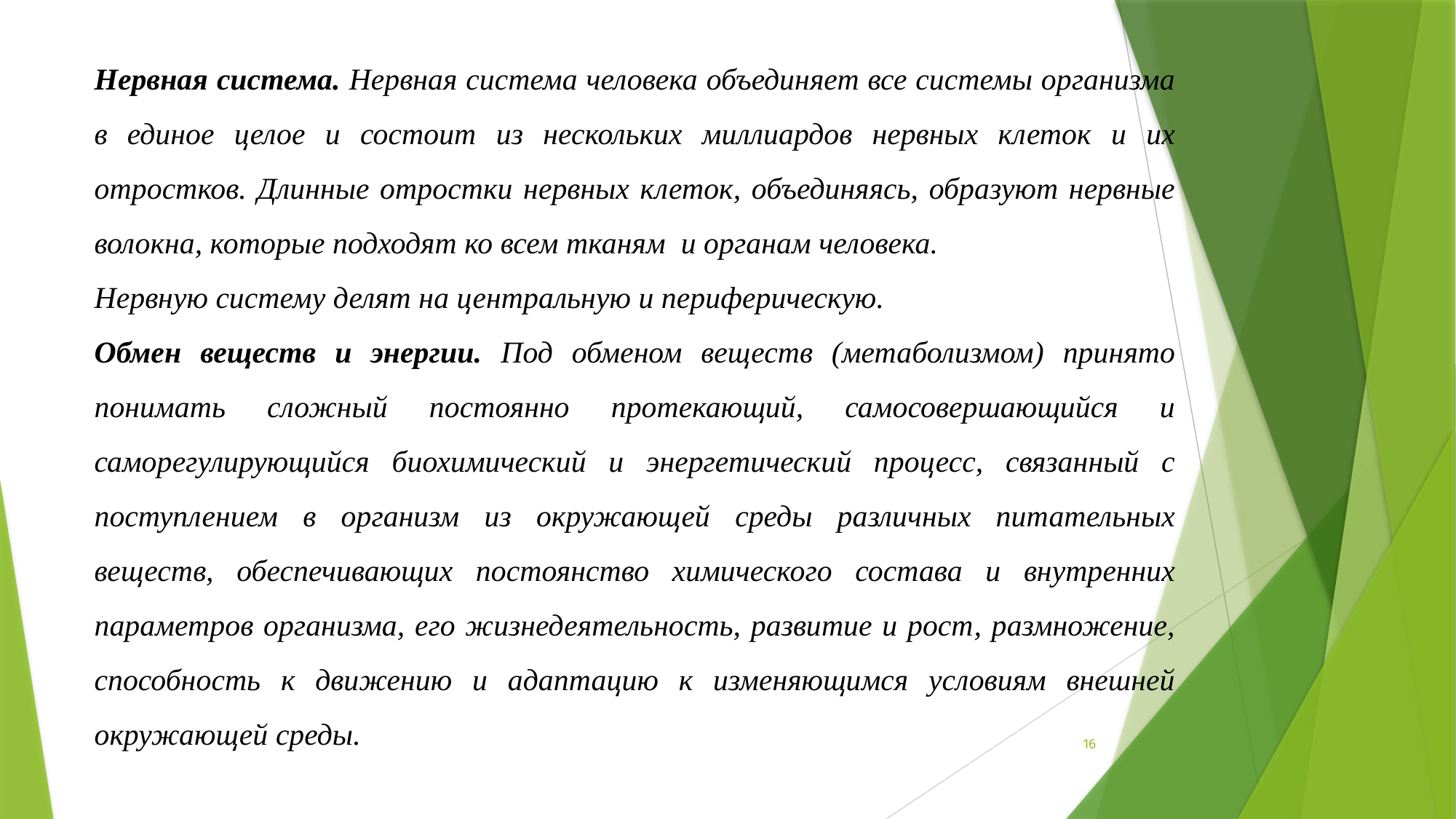

Нервная система. Нервная система человека объединяет все системы организма в единое целое и состоит из нескольких миллиардов нервных клеток и их отростков. Длинные отростки нервных клеток, объединяясь, образуют нервные волокна, которые подходят ко всем тканям  и органам человека.
Нервную систему делят на центральную и периферическую.
Обмен веществ и энергии. Под обменом веществ (метаболизмом) принято понимать сложный постоянно протекающий, самосовершающийся и саморегулирующийся биохимический и энергетический процесс, связанный с поступлением в организм из окружающей среды различных питательных веществ, обеспечивающих постоянство химического состава и внутренних параметров организма, его жизнедеятельность, развитие и рост, размножение, способность к движению и адаптацию к изменяющимся условиям внешней окружающей среды.
16